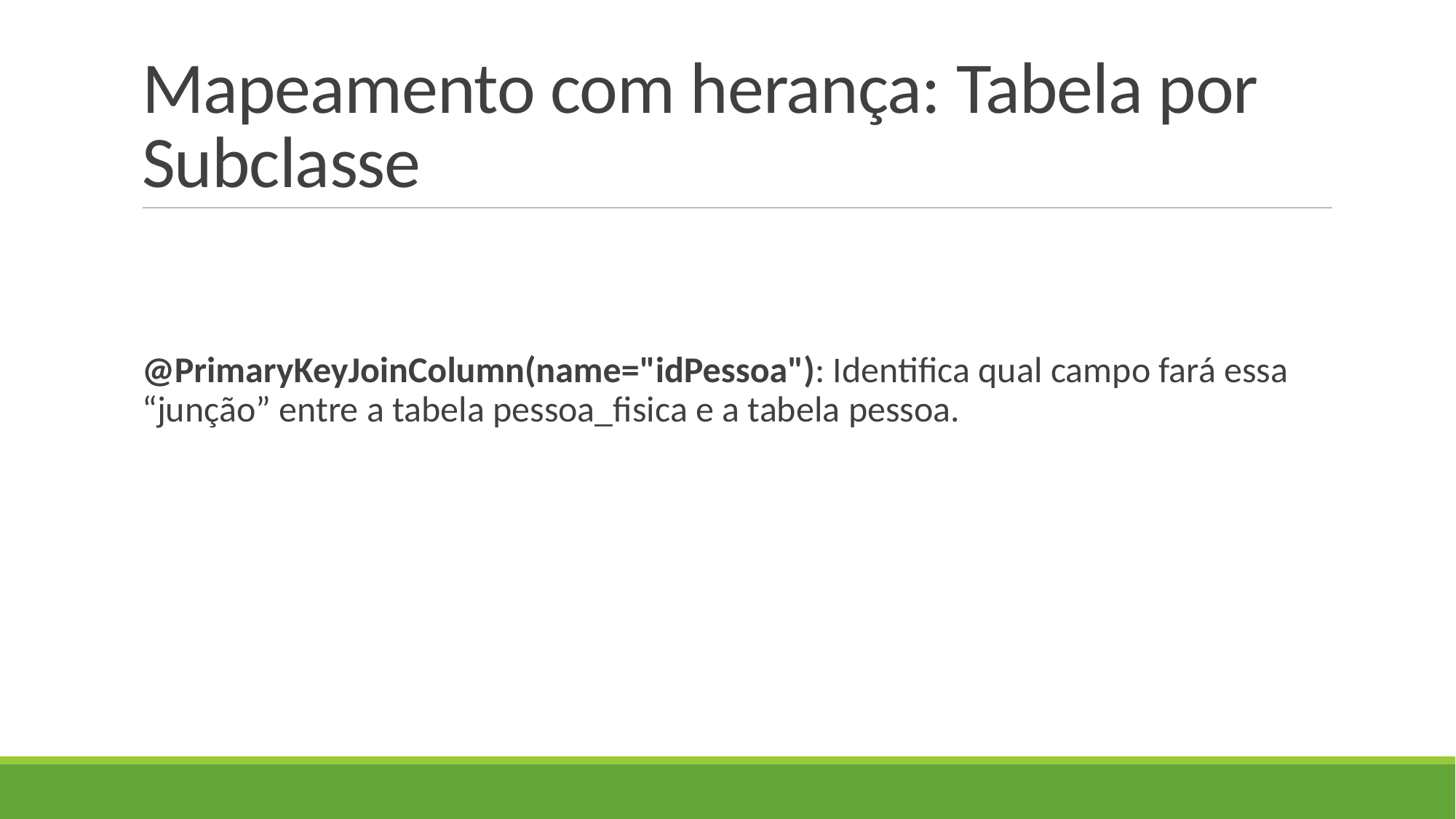

# Mapeamento com herança: Tabela por Subclasse

@PrimaryKeyJoinColumn(name="idPessoa"): Identifica qual campo fará essa “junção” entre a tabela pessoa_fisica e a tabela pessoa.